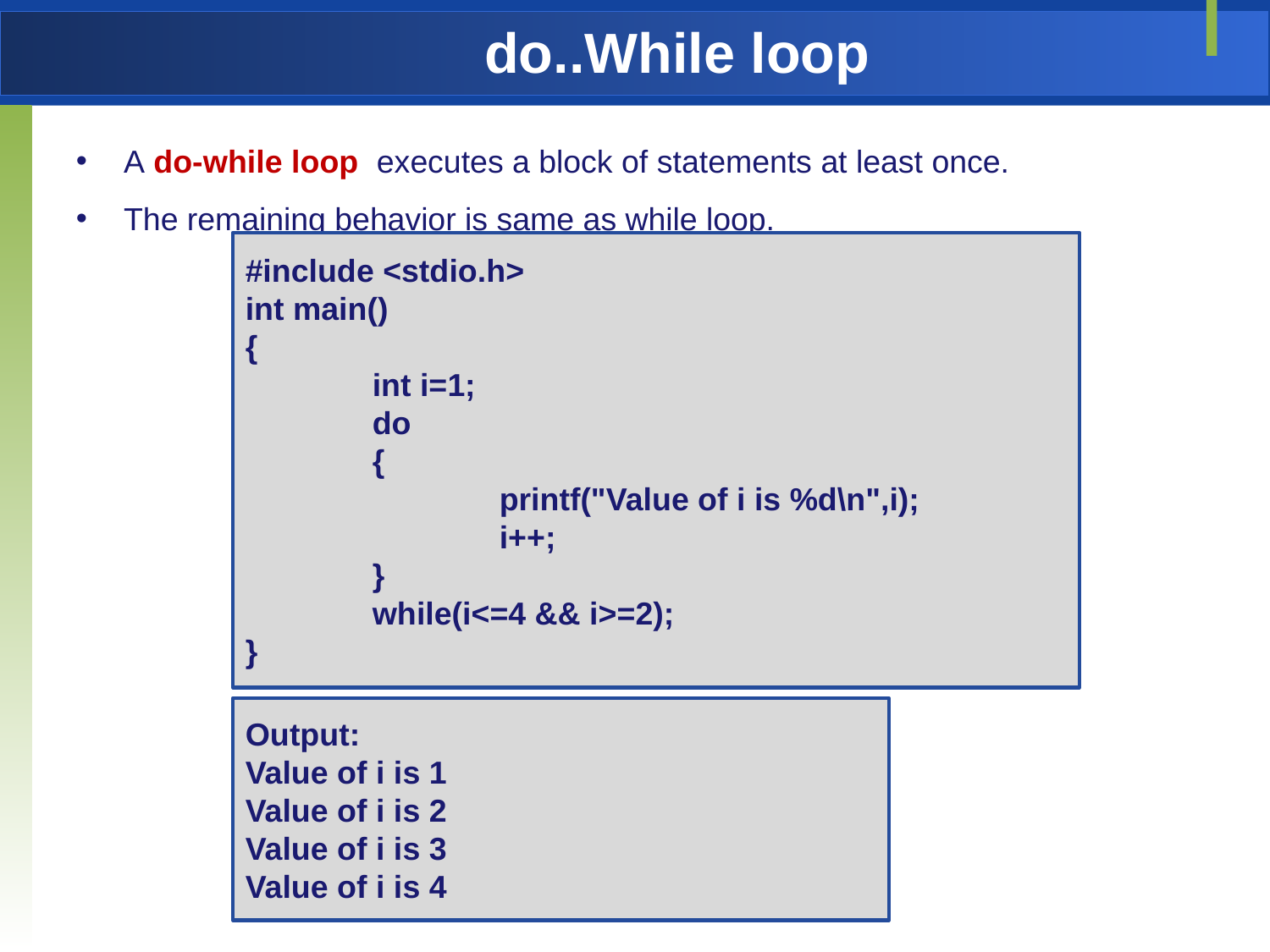

# do..While loop
A do-while loop  executes a block of statements at least once.
The remaining behavior is same as while loop.
#include <stdio.h>
int main()
{
 	int i=1;
	do
 	{
		printf("Value of i is %d\n",i);
 		i++;
	}
	while(i<=4 && i>=2);
}
Output:
Value of i is 1
Value of i is 2
Value of i is 3
Value of i is 4